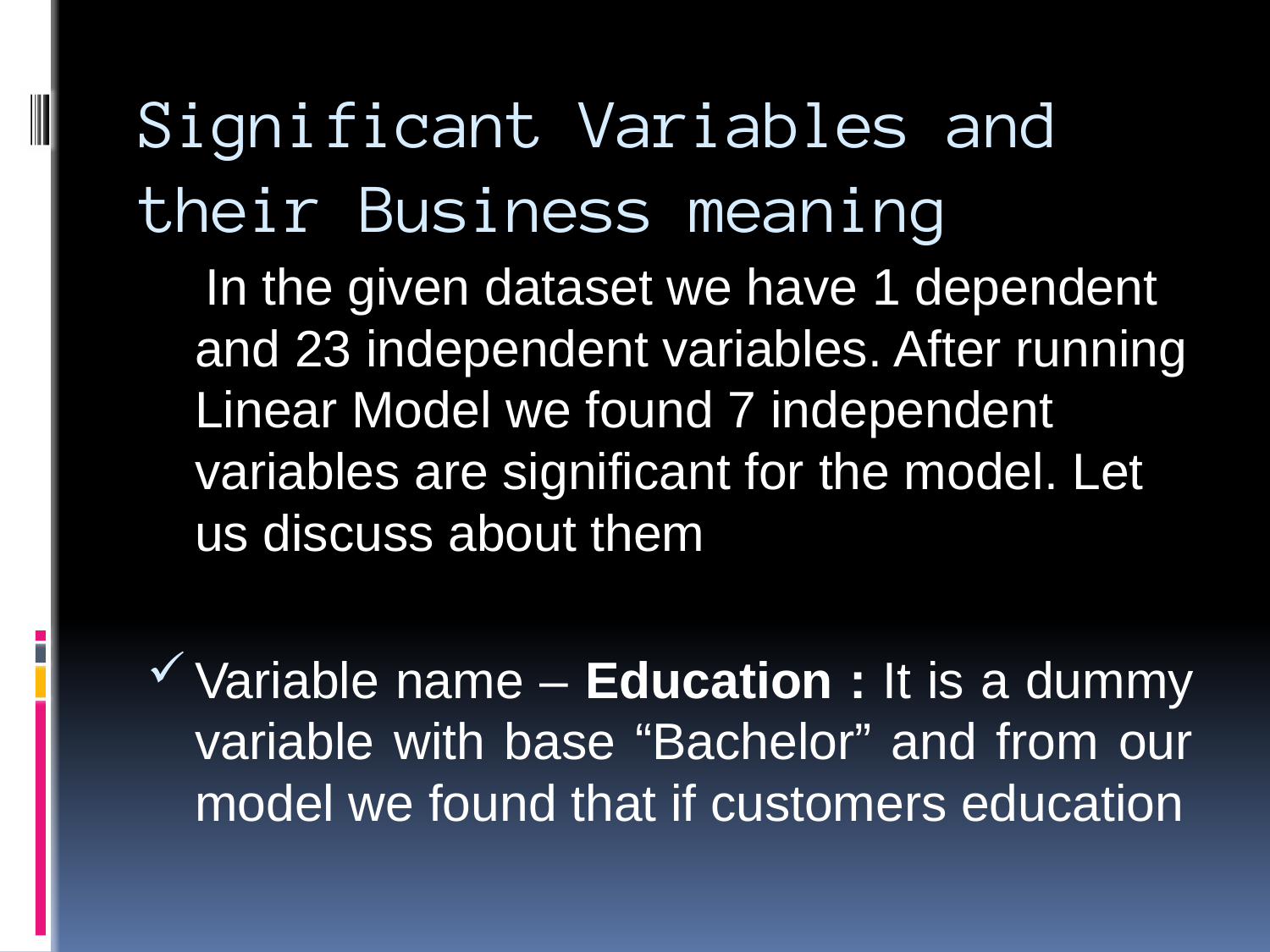

# Significant Variables and their Business meaning
    In the given dataset we have 1 dependent and 23 independent variables. After running Linear Model we found 7 independent variables are significant for the model. Let us discuss about them

Variable name – Education : It is a dummy variable with base “Bachelor” and from our model we found that if customers education